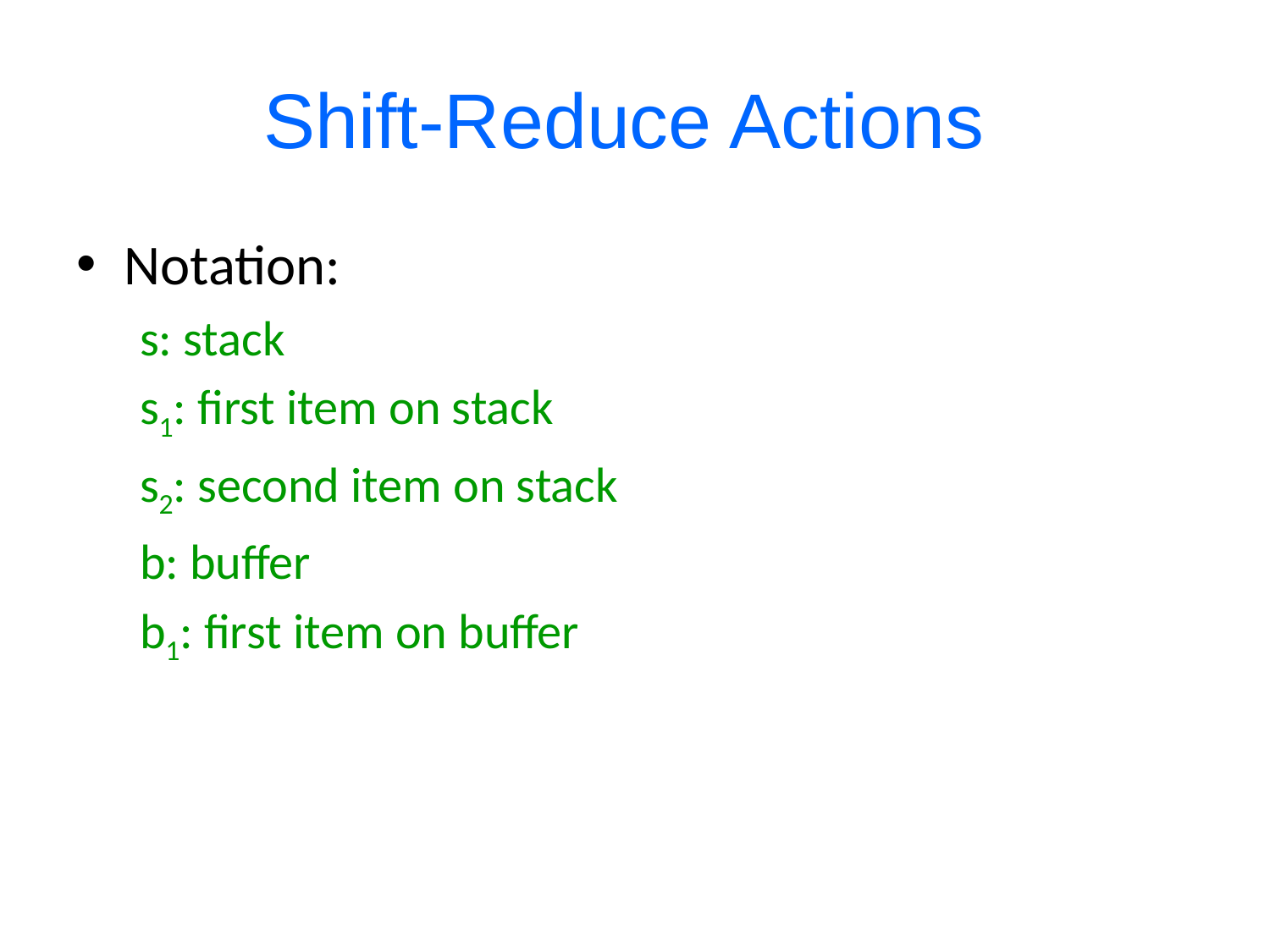

# Shift-Reduce Actions
Notation:
s: stack
s1: first item on stack
s2: second item on stack
b: buffer
b1: first item on buffer